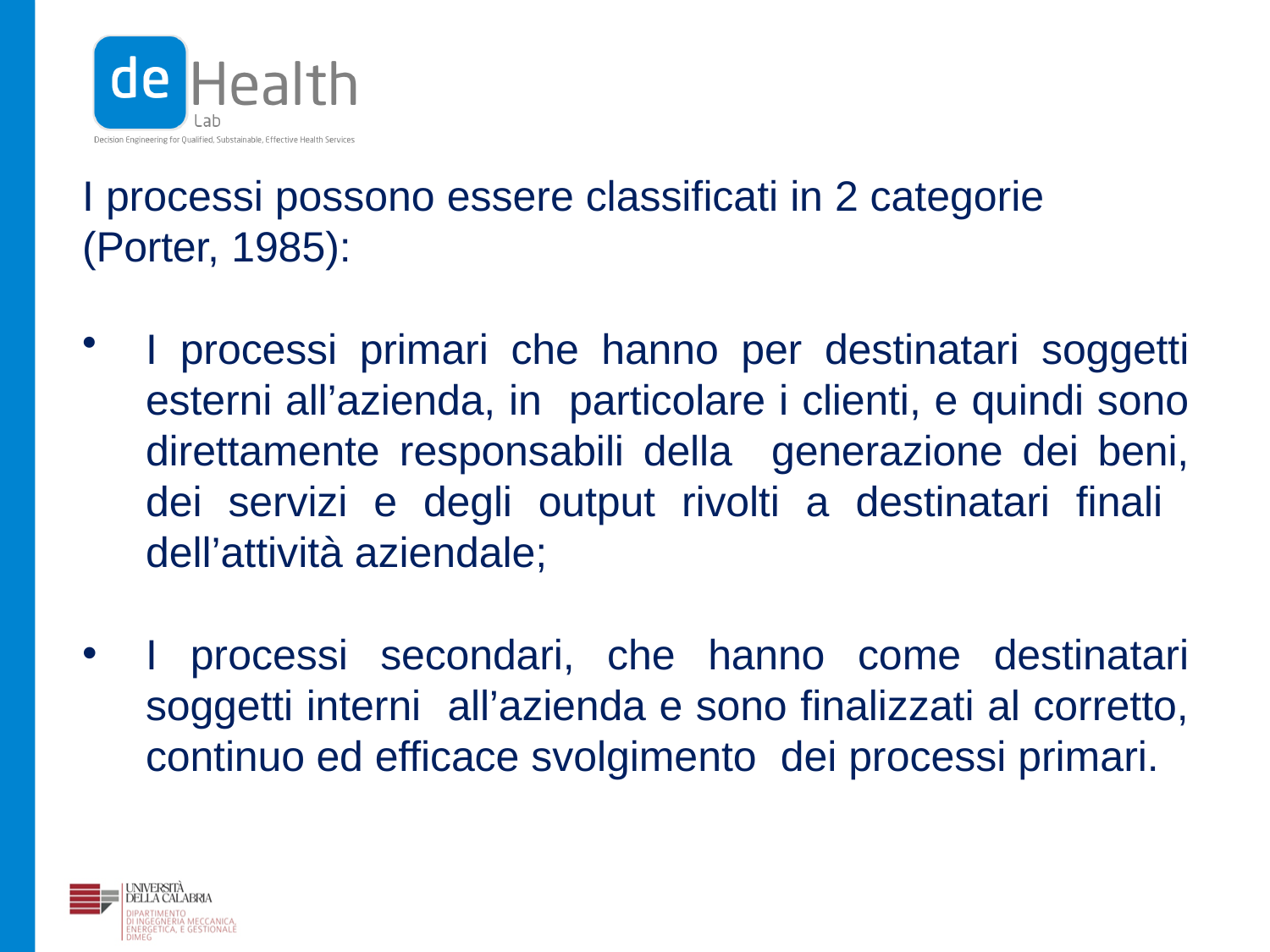

I processi possono essere classificati in 2 categorie (Porter, 1985):

I processi primari che hanno per destinatari soggetti esterni all’azienda, in  particolare i clienti, e quindi sono direttamente responsabili della  generazione dei beni, dei servizi e degli output rivolti a destinatari finali  dell’attività aziendale;

I processi secondari, che hanno come destinatari soggetti interni  all’azienda e sono finalizzati al corretto, continuo ed efficace svolgimento  dei processi primari.